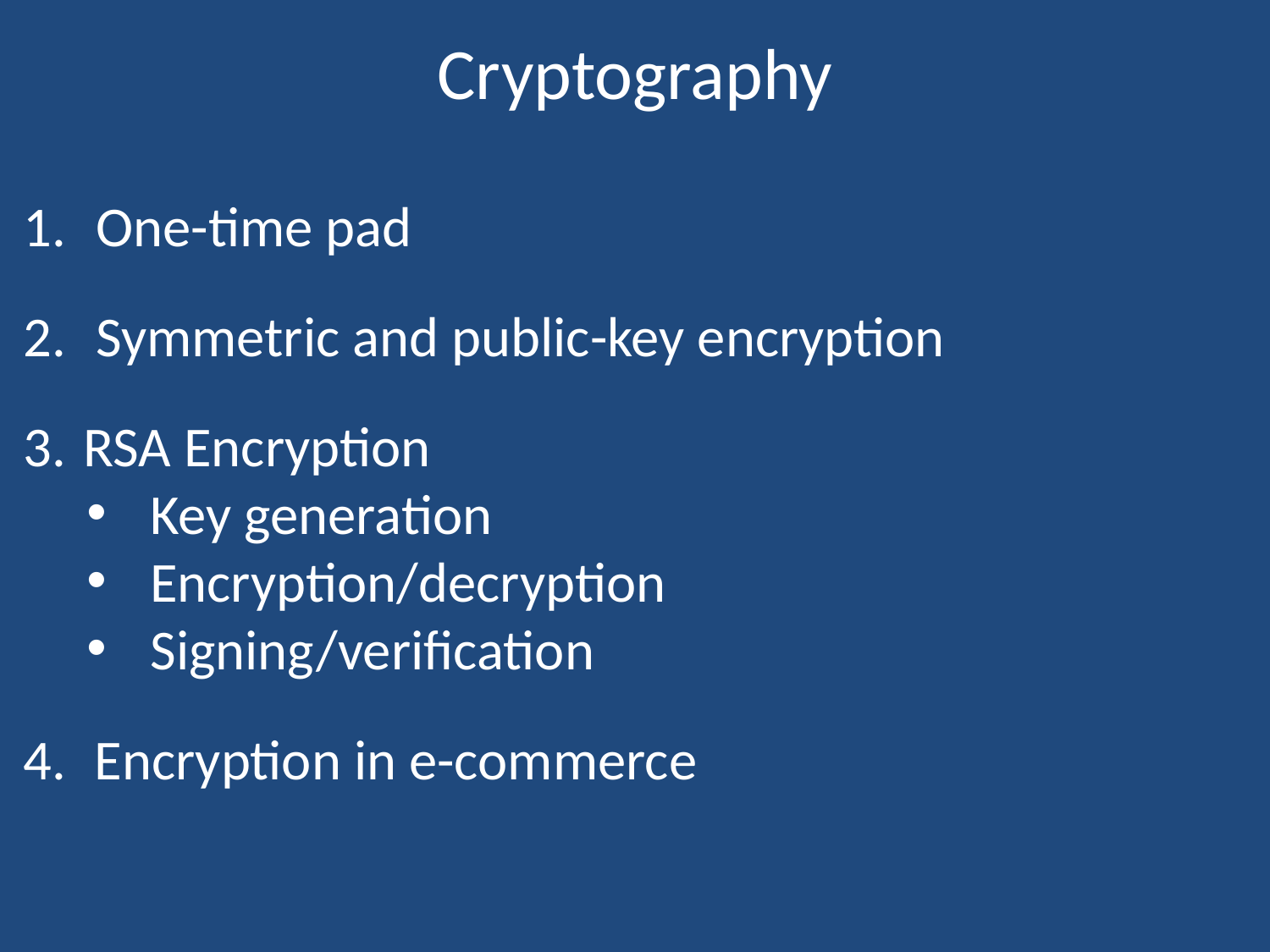

# Cryptography
  One-time pad

  Symmetric and public-key encryption
 RSA Encryption
Key generation
Encryption/decryption
Signing/verification

Encryption in e-commerce